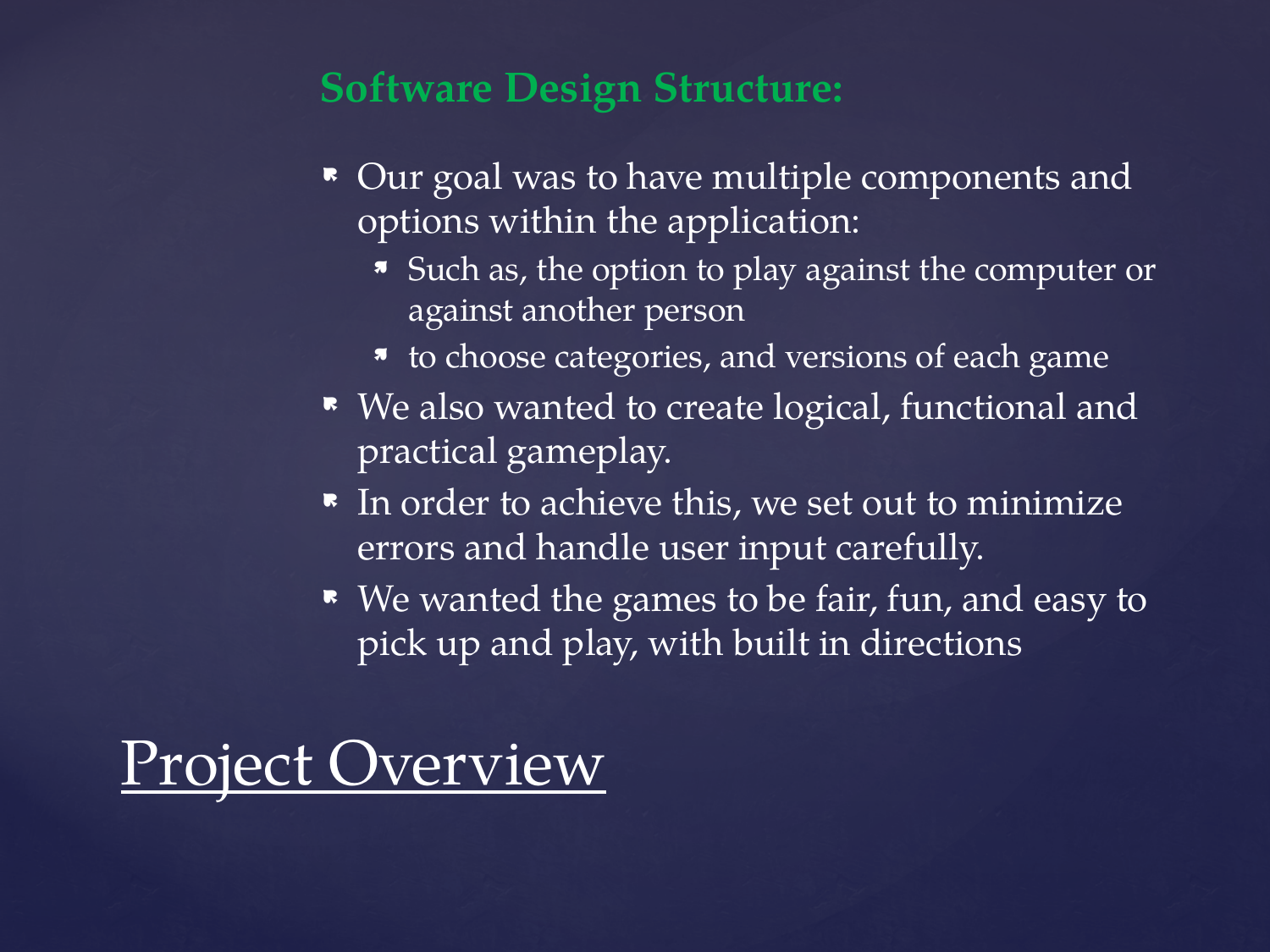

Software Design Structure:
Our goal was to have multiple components and options within the application:
Such as, the option to play against the computer or against another person
to choose categories, and versions of each game
We also wanted to create logical, functional and practical gameplay.
In order to achieve this, we set out to minimize errors and handle user input carefully.
We wanted the games to be fair, fun, and easy to pick up and play, with built in directions
# Project Overview